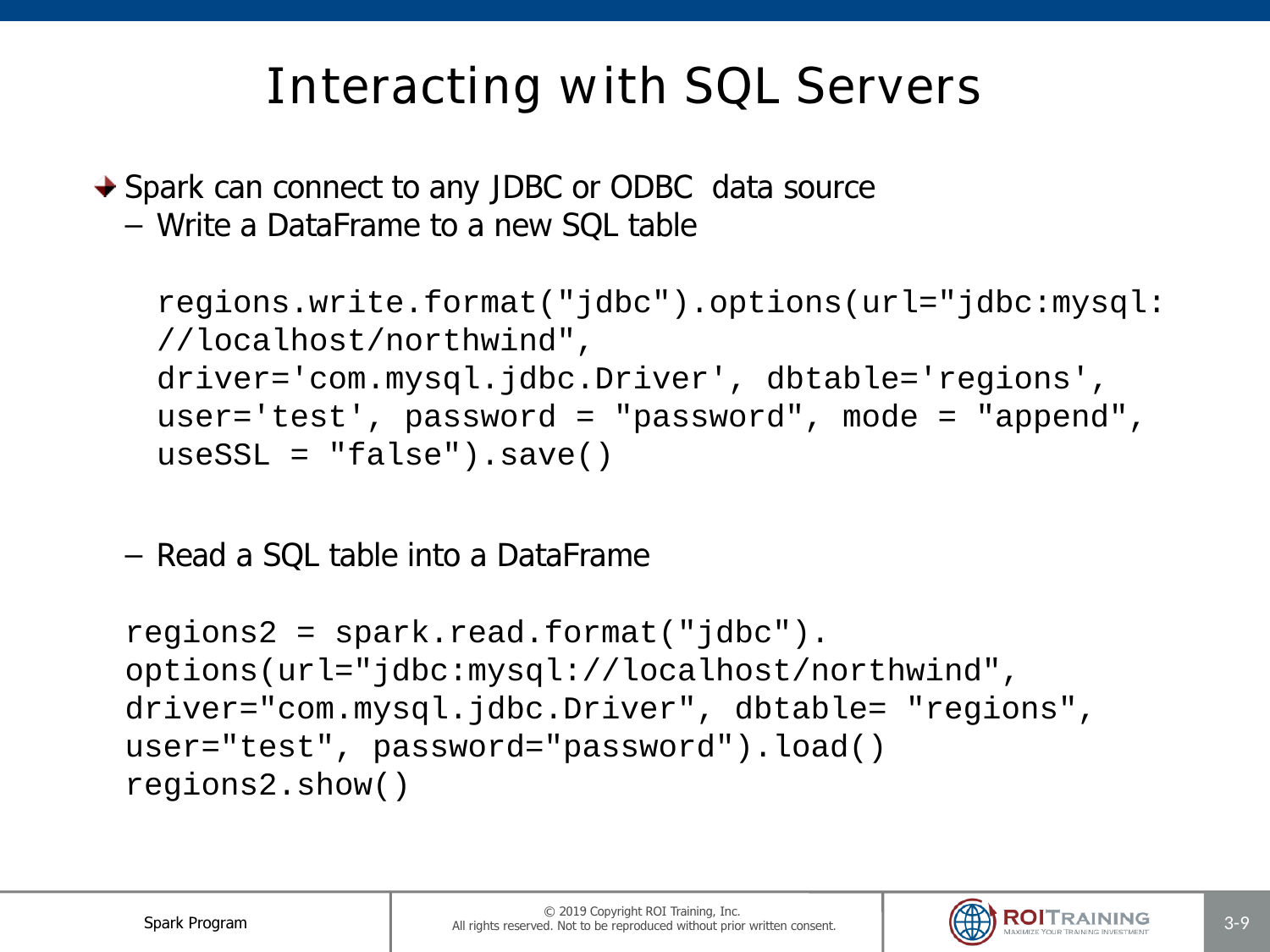

# Interacting with SQL Servers
Spark can connect to any JDBC or ODBC  data source
Write a DataFrame to a new SQL table
regions.write.format("jdbc").options(url="jdbc:mysql://localhost/northwind", driver='com.mysql.jdbc.Driver', dbtable='regions', user='test', password = "password", mode = "append", useSSL = "false").save()

Read a SQL table into a DataFrame
regions2 = spark.read.format("jdbc").  options(url="jdbc:mysql://localhost/northwind", driver="com.mysql.jdbc.Driver", dbtable= "regions", user="test", password="password").load()
regions2.show()